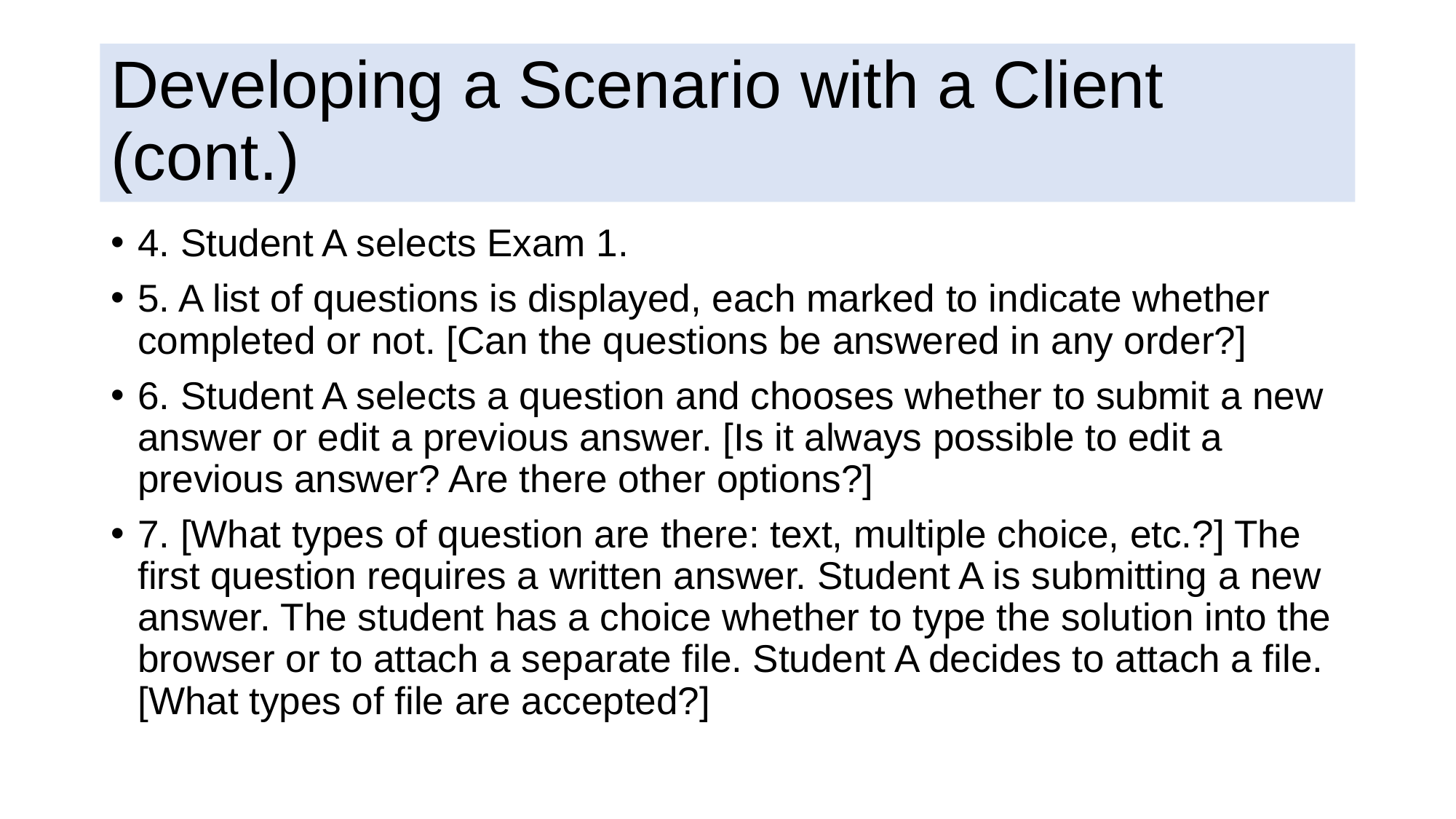

# Developing a Scenario with a Client (cont.)
4. Student A selects Exam 1.
5. A list of questions is displayed, each marked to indicate whether completed or not. [Can the questions be answered in any order?]
6. Student A selects a question and chooses whether to submit a new answer or edit a previous answer. [Is it always possible to edit a previous answer? Are there other options?]
7. [What types of question are there: text, multiple choice, etc.?] The first question requires a written answer. Student A is submitting a new answer. The student has a choice whether to type the solution into the browser or to attach a separate file. Student A decides to attach a file. [What types of file are accepted?]